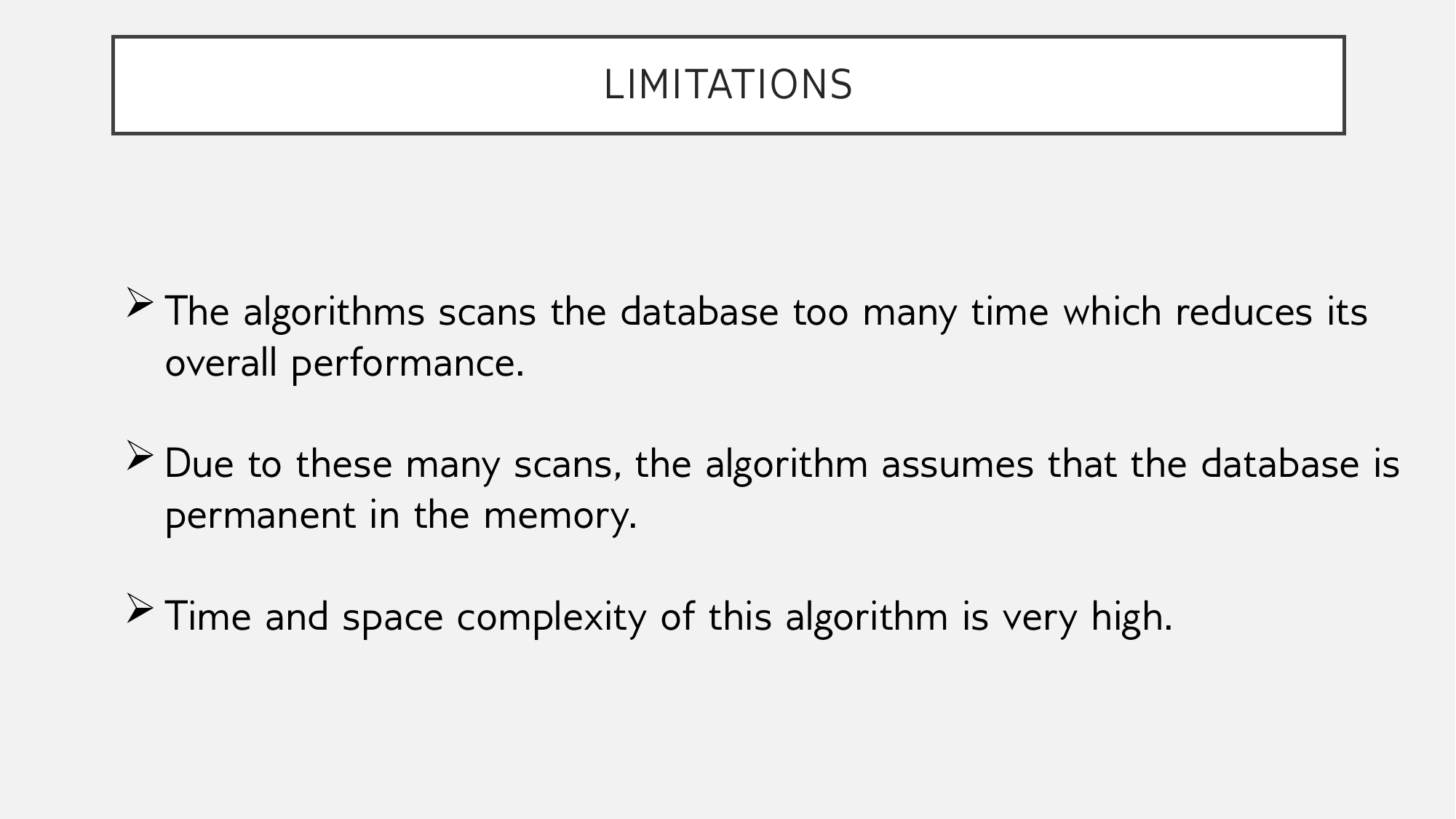

# Limitations
The algorithms scans the database too many time which reduces its overall performance.

Due to these many scans, the algorithm assumes that the database is permanent in the memory.

Time and space complexity of this algorithm is very high.